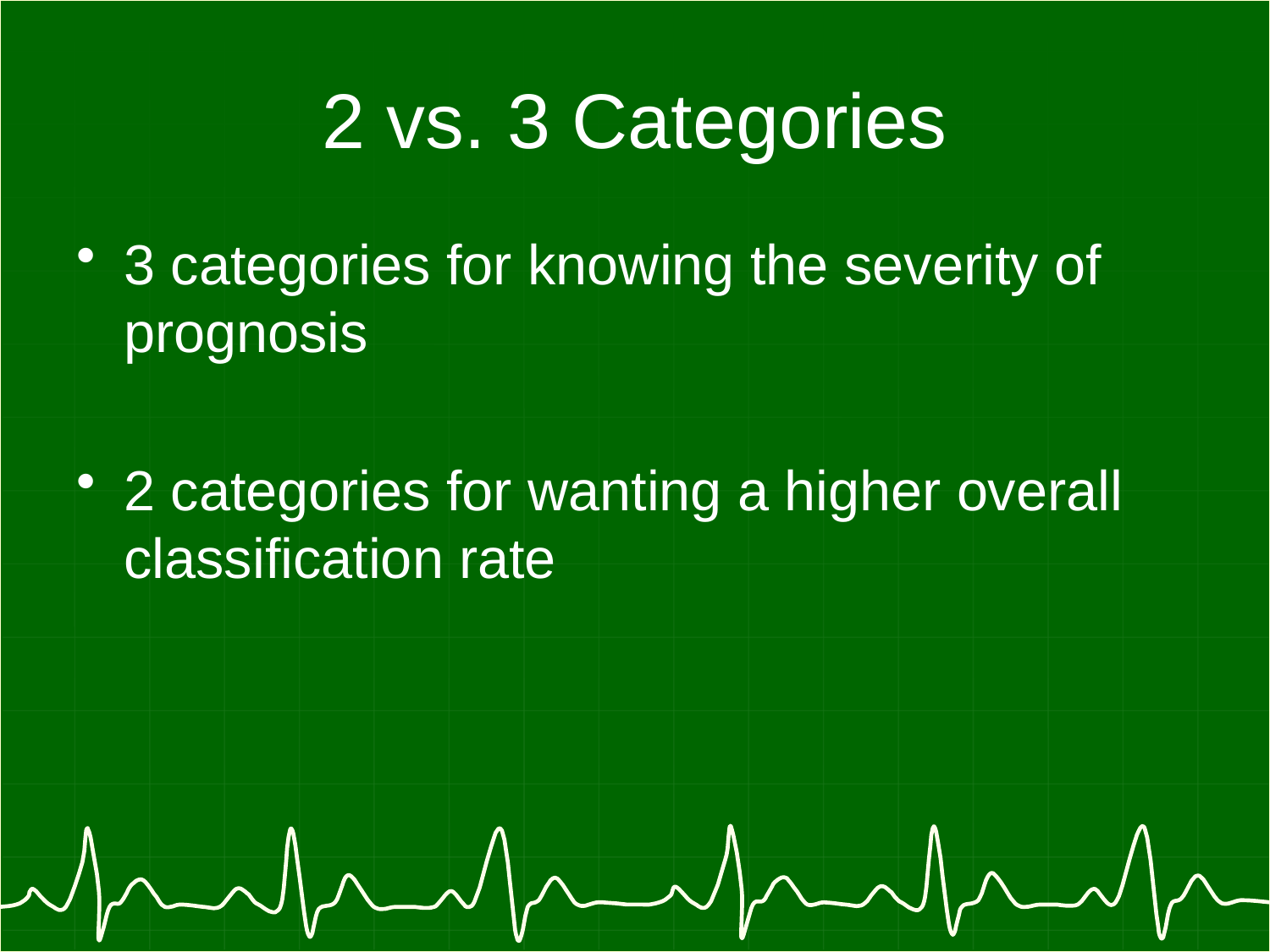

# 2 vs. 3 Categories
3 categories for knowing the severity of prognosis

2 categories for wanting a higher overall classification rate